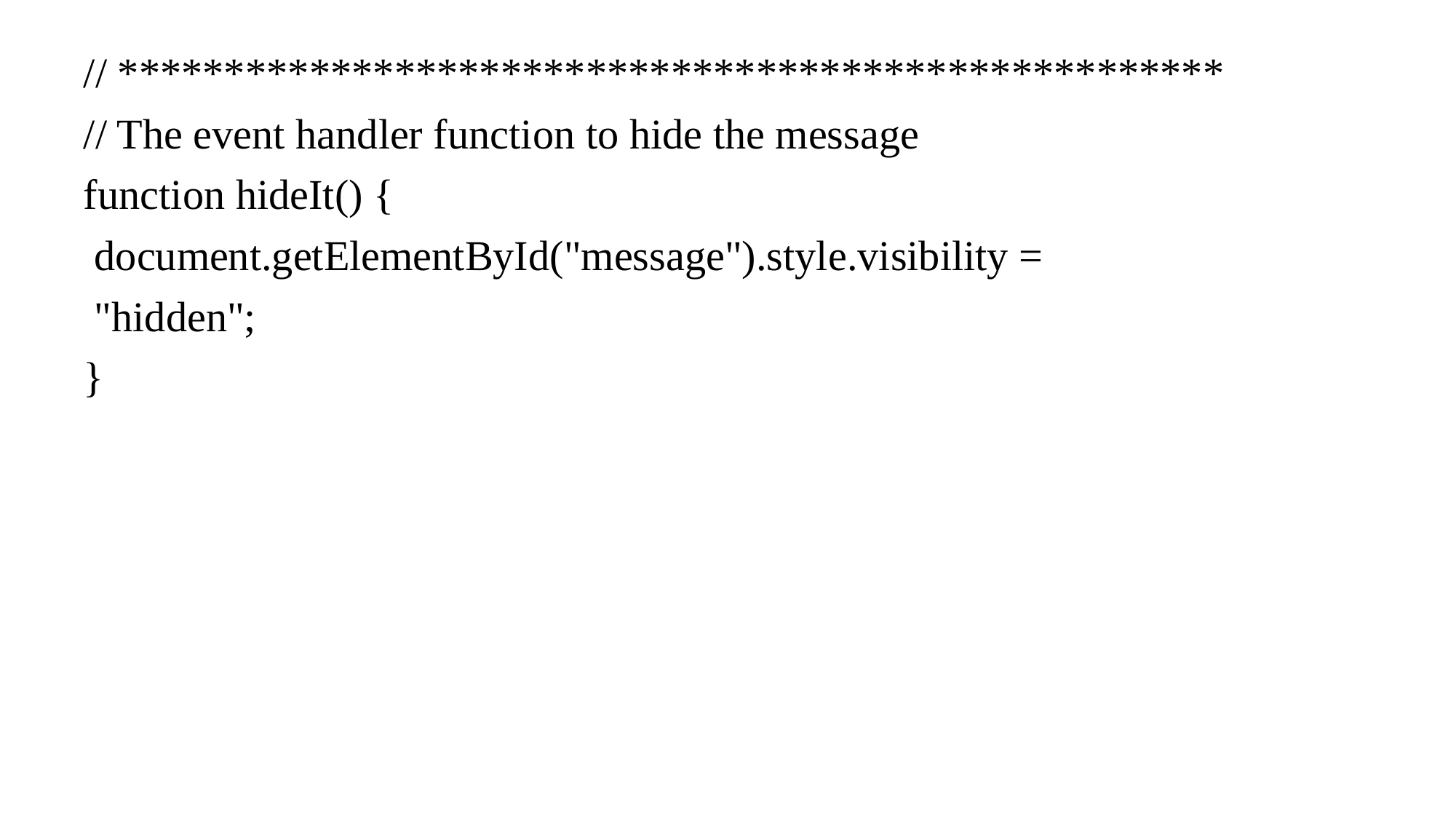

// ****************************************************
// The event handler function to hide the message
function hideIt() {
 document.getElementById("message").style.visibility =
 "hidden";
}